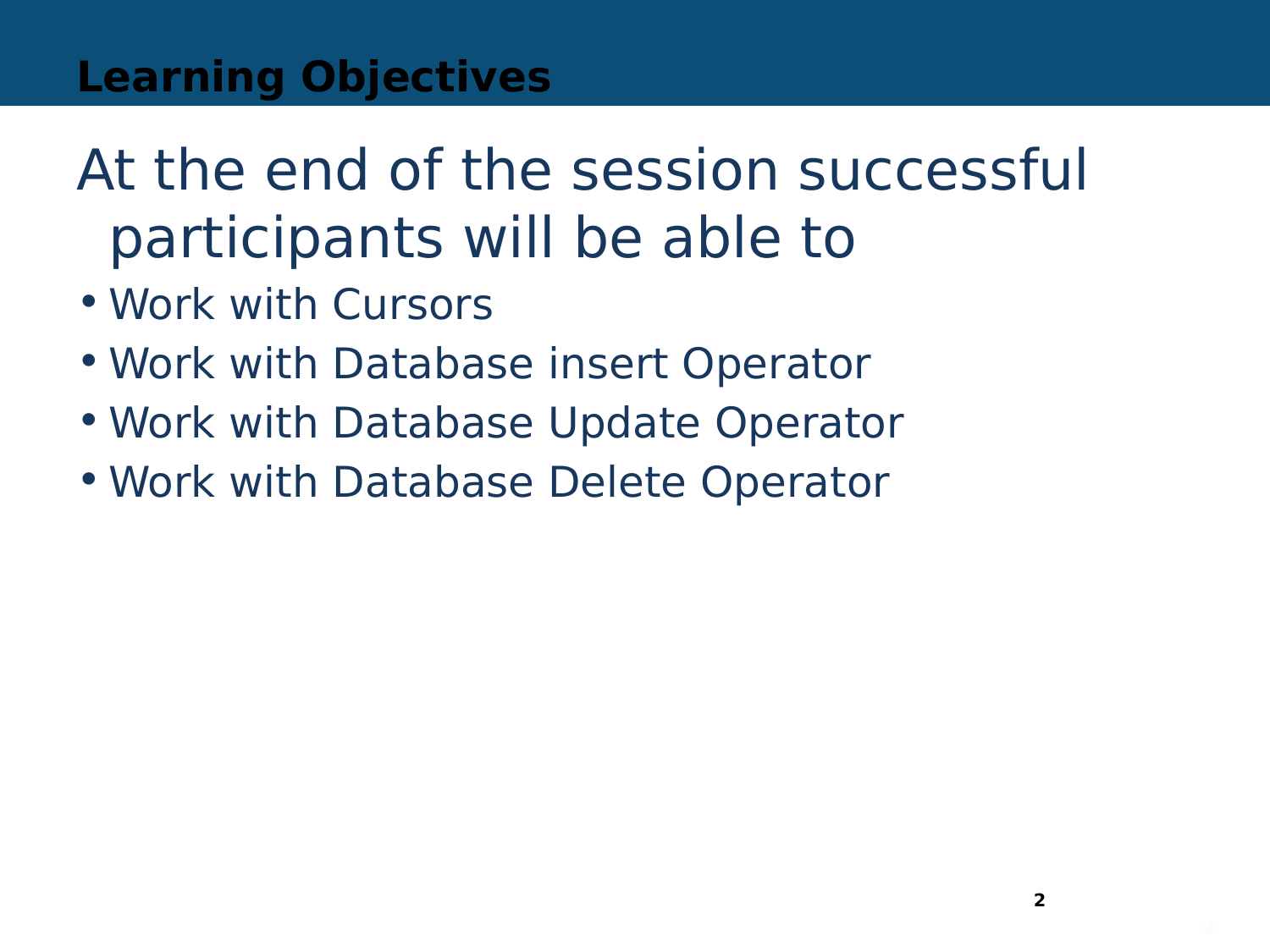

# Learning Objectives
At the end of the session successful participants will be able to
Work with Cursors
Work with Database insert Operator
Work with Database Update Operator
Work with Database Delete Operator
2